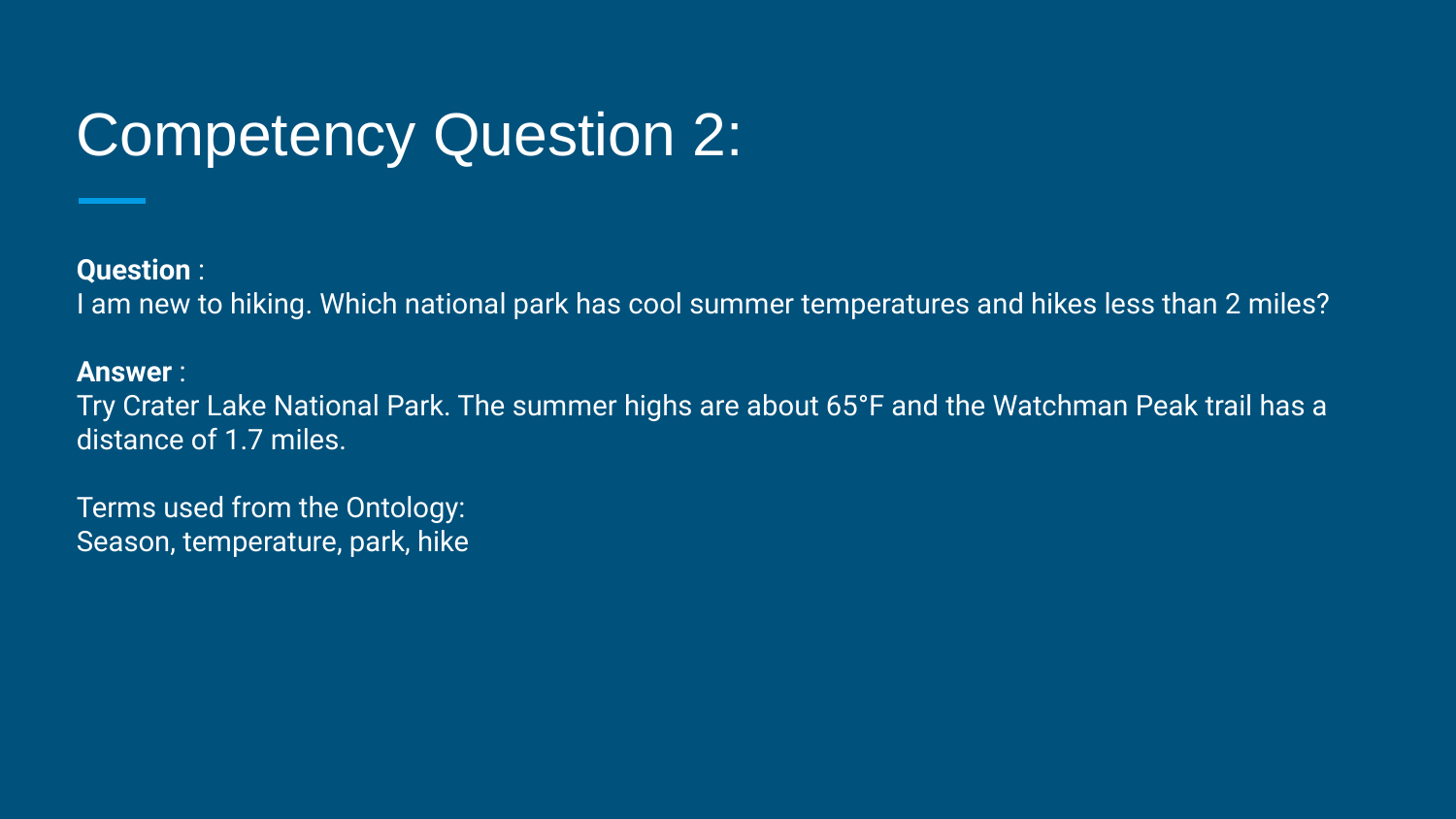

# Competency Question 2:
Question :
I am new to hiking. Which national park has cool summer temperatures and hikes less than 2 miles?

Answer :
Try Crater Lake National Park. The summer highs are about 65°F and the Watchman Peak trail has a distance of 1.7 miles.

Terms used from the Ontology:
Season, temperature, park, hike